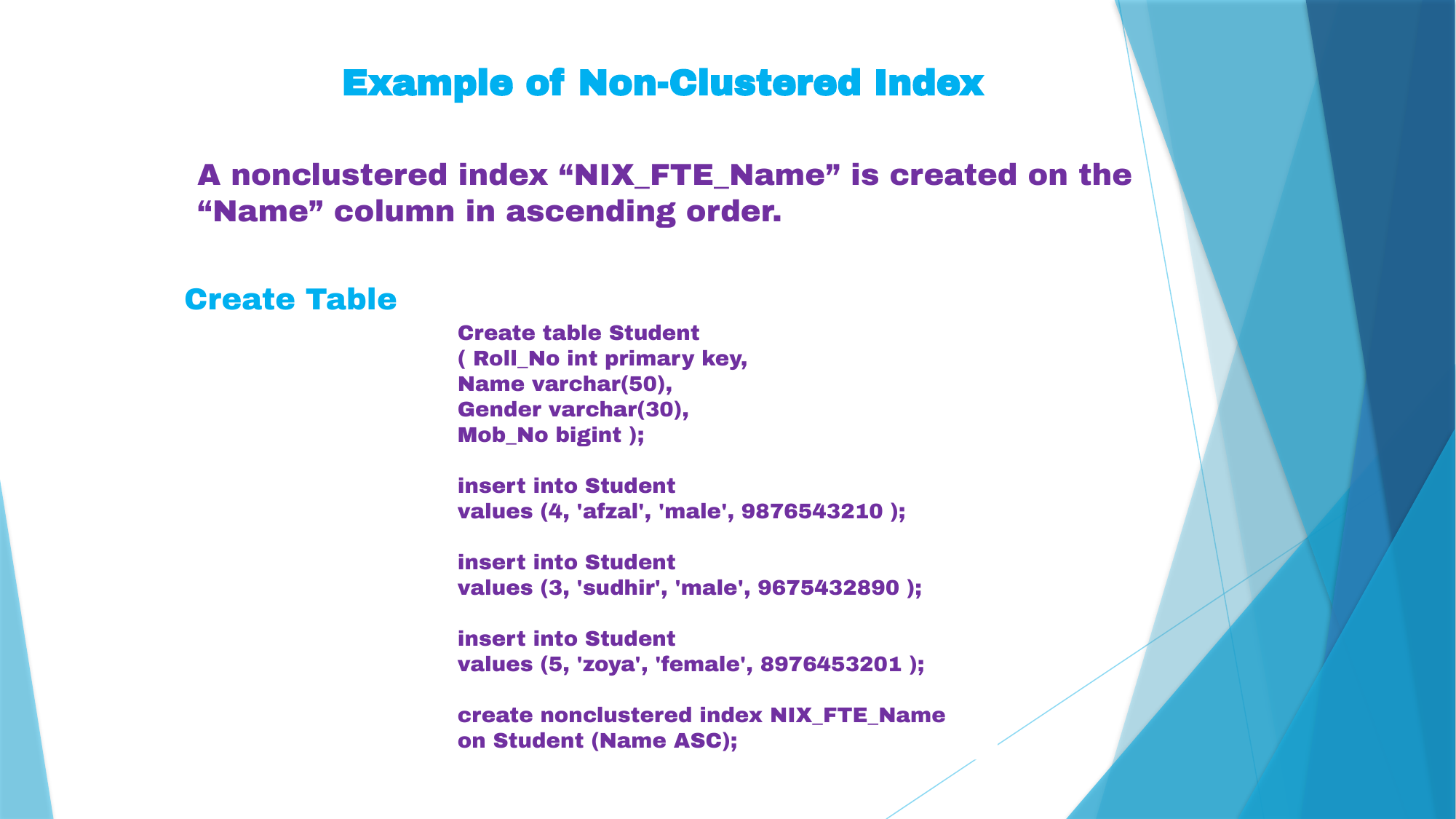

Example of Non-Clustered Index
A nonclustered index “NIX_FTE_Name” is created on the “Name” column in ascending order.
Create Table
Create table Student
( Roll_No int primary key,
Name varchar(50),
Gender varchar(30),
Mob_No bigint );
insert into Student
values (4, 'afzal', 'male', 9876543210 );
insert into Student
values (3, 'sudhir', 'male', 9675432890 );
insert into Student
values (5, 'zoya', 'female', 8976453201 );
create nonclustered index NIX_FTE_Name
on Student (Name ASC);